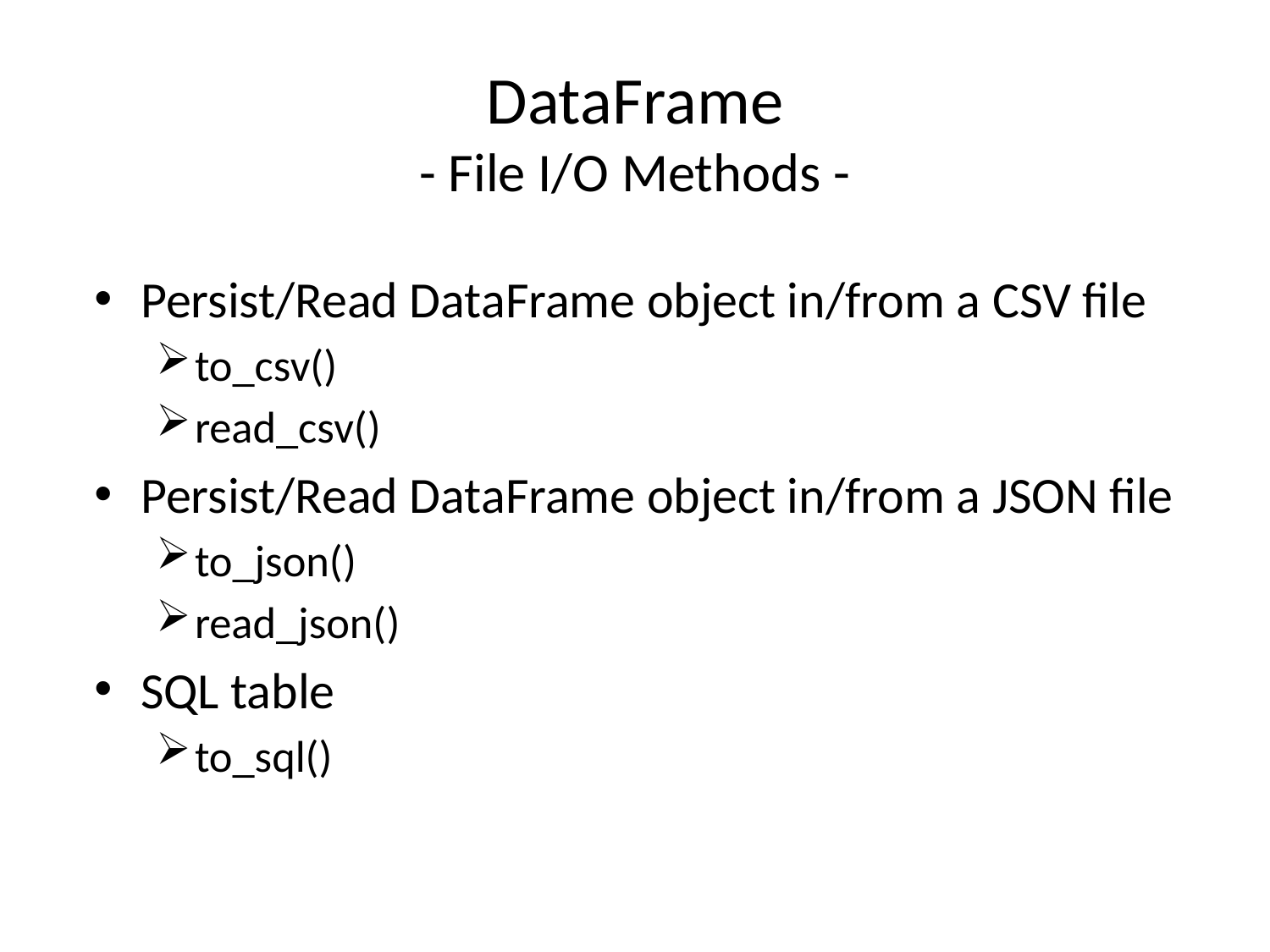

# DataFrame - File I/O Methods -
Persist/Read DataFrame object in/from a CSV file
to_csv()
read_csv()
Persist/Read DataFrame object in/from a JSON file
to_json()
read_json()
SQL table
to_sql()